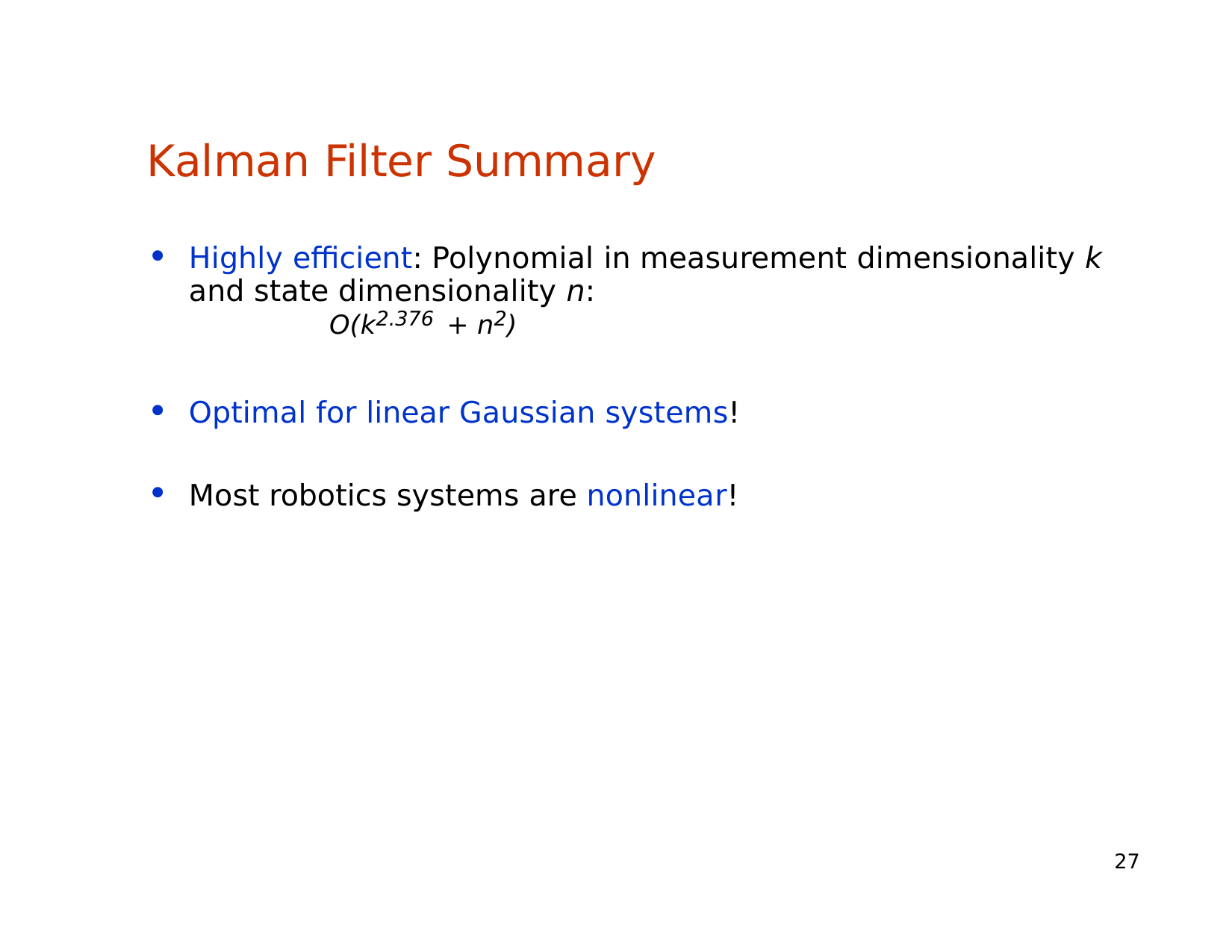

# Kalman Filter Summary
Highly efficient: Polynomial in measurement dimensionality k
and state dimensionality n:
O(k2.376  + n2)

Optimal for linear Gaussian systems!

Most robotics systems are nonlinear!
27